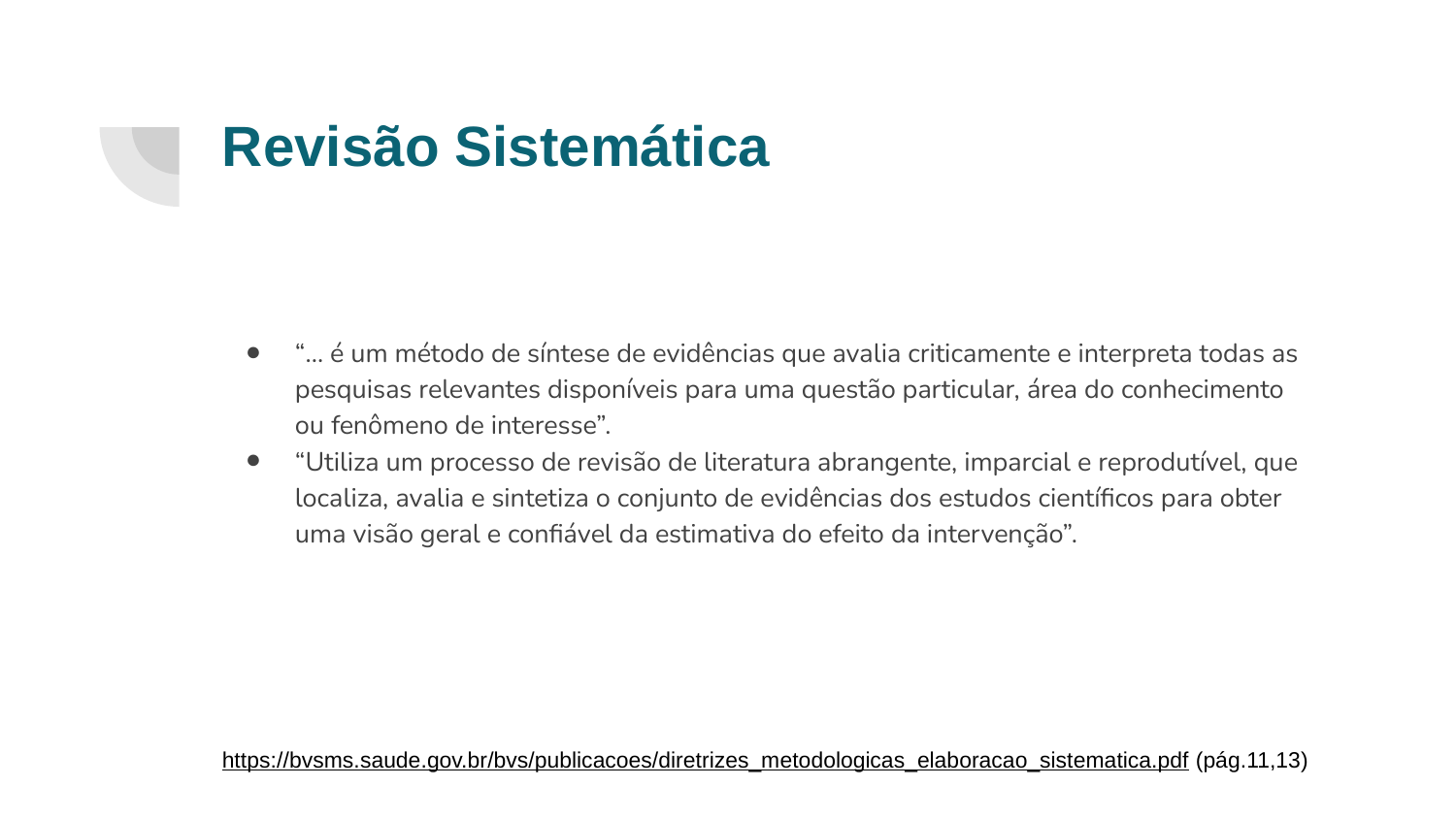

# Revisão Sistemática
“... é um método de síntese de evidências que avalia criticamente e interpreta todas as pesquisas relevantes disponíveis para uma questão particular, área do conhecimento ou fenômeno de interesse”.
“Utiliza um processo de revisão de literatura abrangente, imparcial e reprodutível, que localiza, avalia e sintetiza o conjunto de evidências dos estudos científicos para obter uma visão geral e confiável da estimativa do efeito da intervenção”.
https://bvsms.saude.gov.br/bvs/publicacoes/diretrizes_metodologicas_elaboracao_sistematica.pdf (pág.11,13)